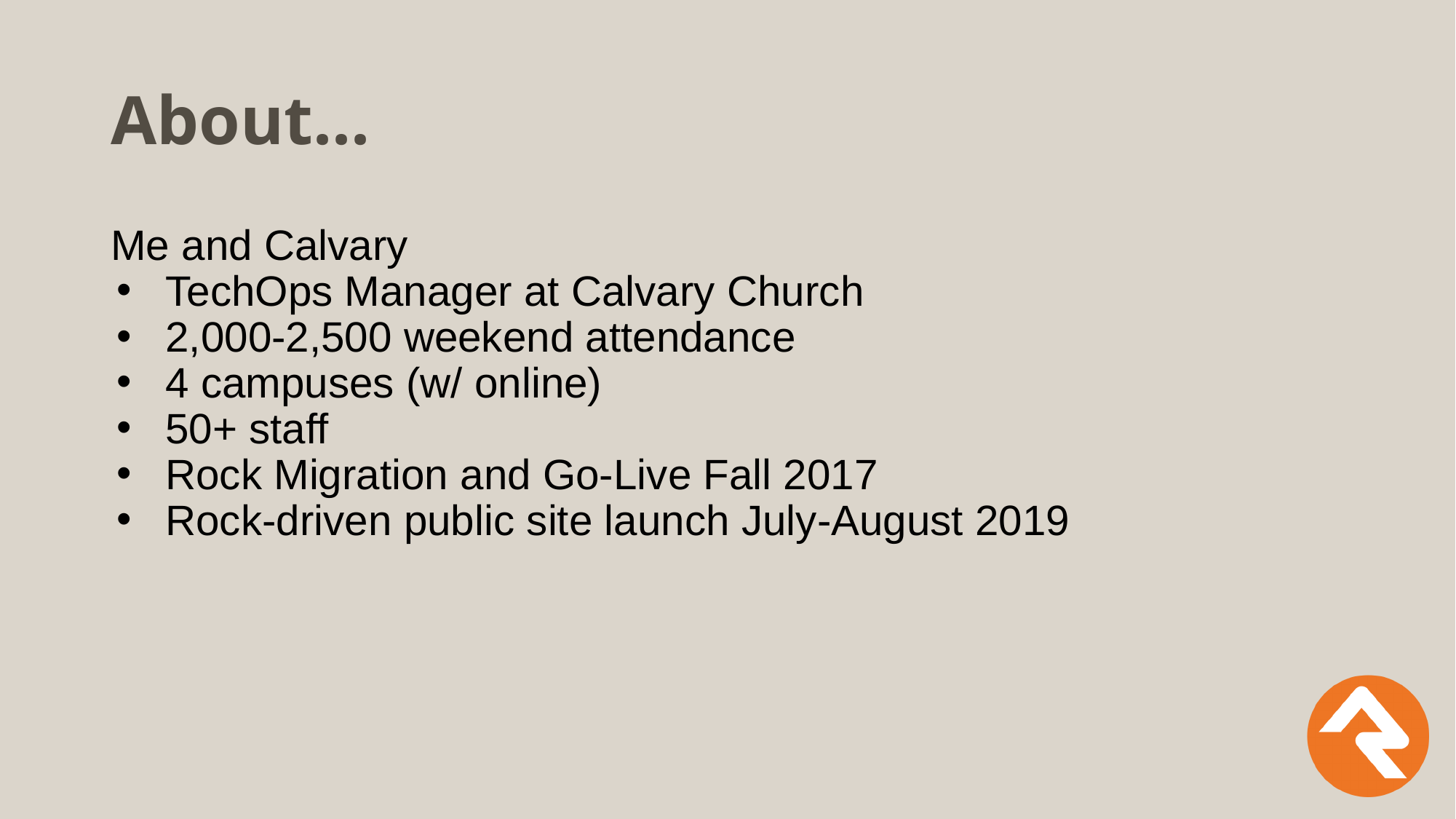

# About...
Me and Calvary
TechOps Manager at Calvary Church
2,000-2,500 weekend attendance
4 campuses (w/ online)
50+ staff
Rock Migration and Go-Live Fall 2017
Rock-driven public site launch July-August 2019